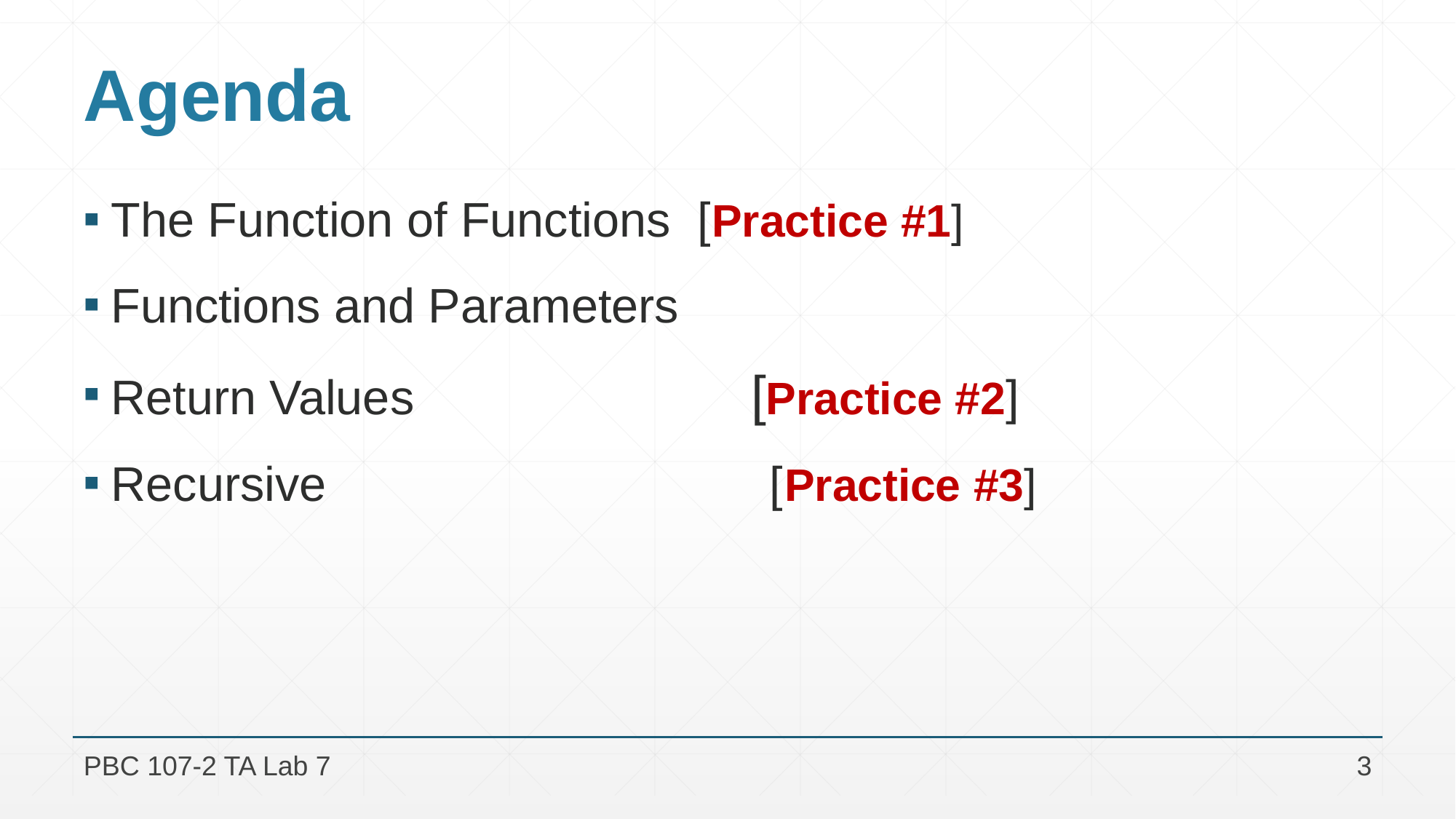

# Agenda
The Function of Functions  [Practice #1]
Functions and Parameters
Return Values                         [Practice #2]
Recursive                                 [Practice #3]

PBC 107-2 TA Lab 7
3